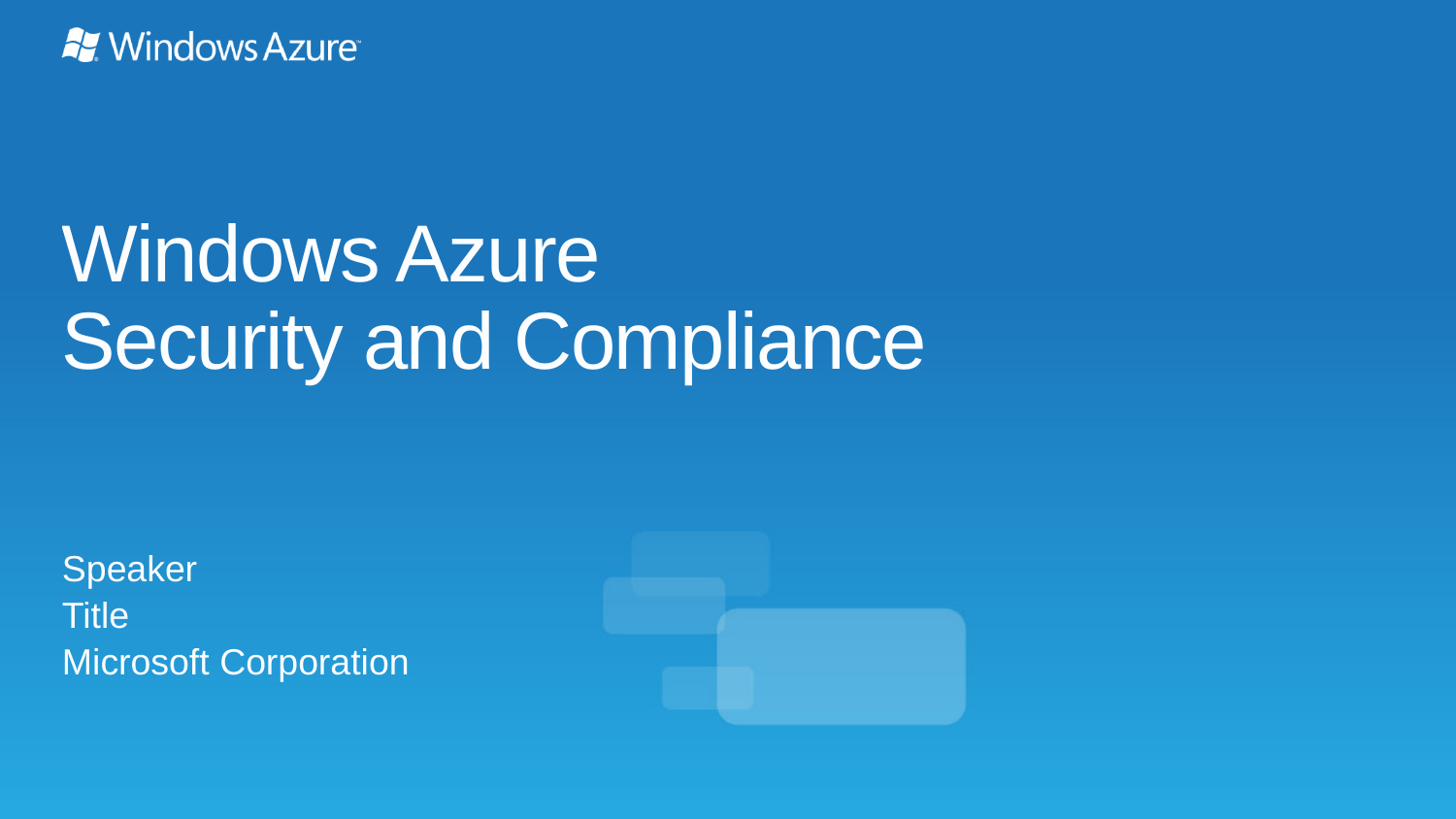

# Windows Azure Security and Compliance
Speaker
Title
Microsoft Corporation